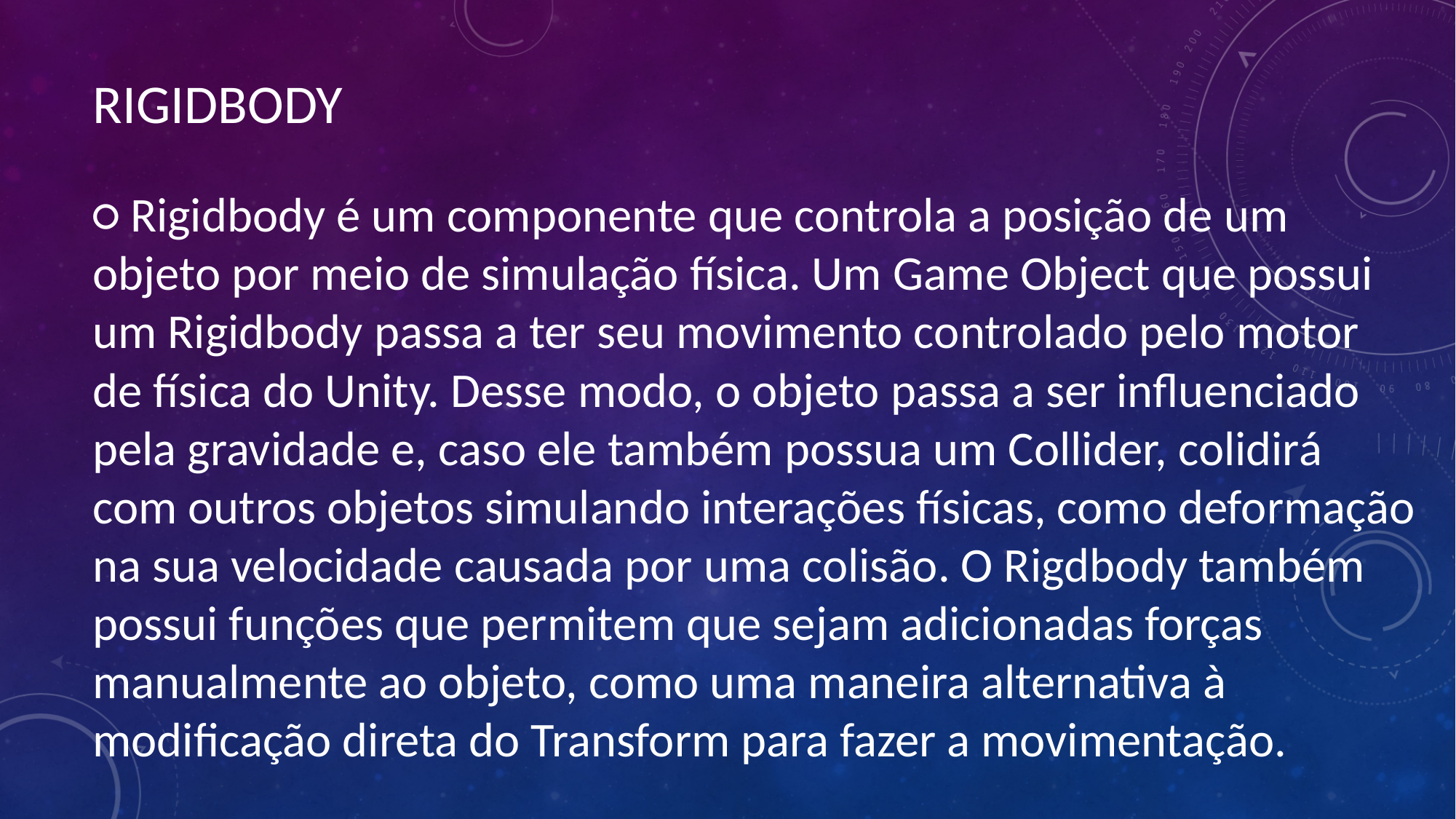

# Rigidbody
○ Rigidbody é um componente que controla a posição de um objeto por meio de simulação física. Um Game Object que possui um Rigidbody passa a ter seu movimento controlado pelo motor de física do Unity. Desse modo, o objeto passa a ser influenciado pela gravidade e, caso ele também possua um Collider, colidirá com outros objetos simulando interações físicas, como deformação na sua velocidade causada por uma colisão. O Rigdbody também possui funções que permitem que sejam adicionadas forças manualmente ao objeto, como uma maneira alternativa à modificação direta do Transform para fazer a movimentação.